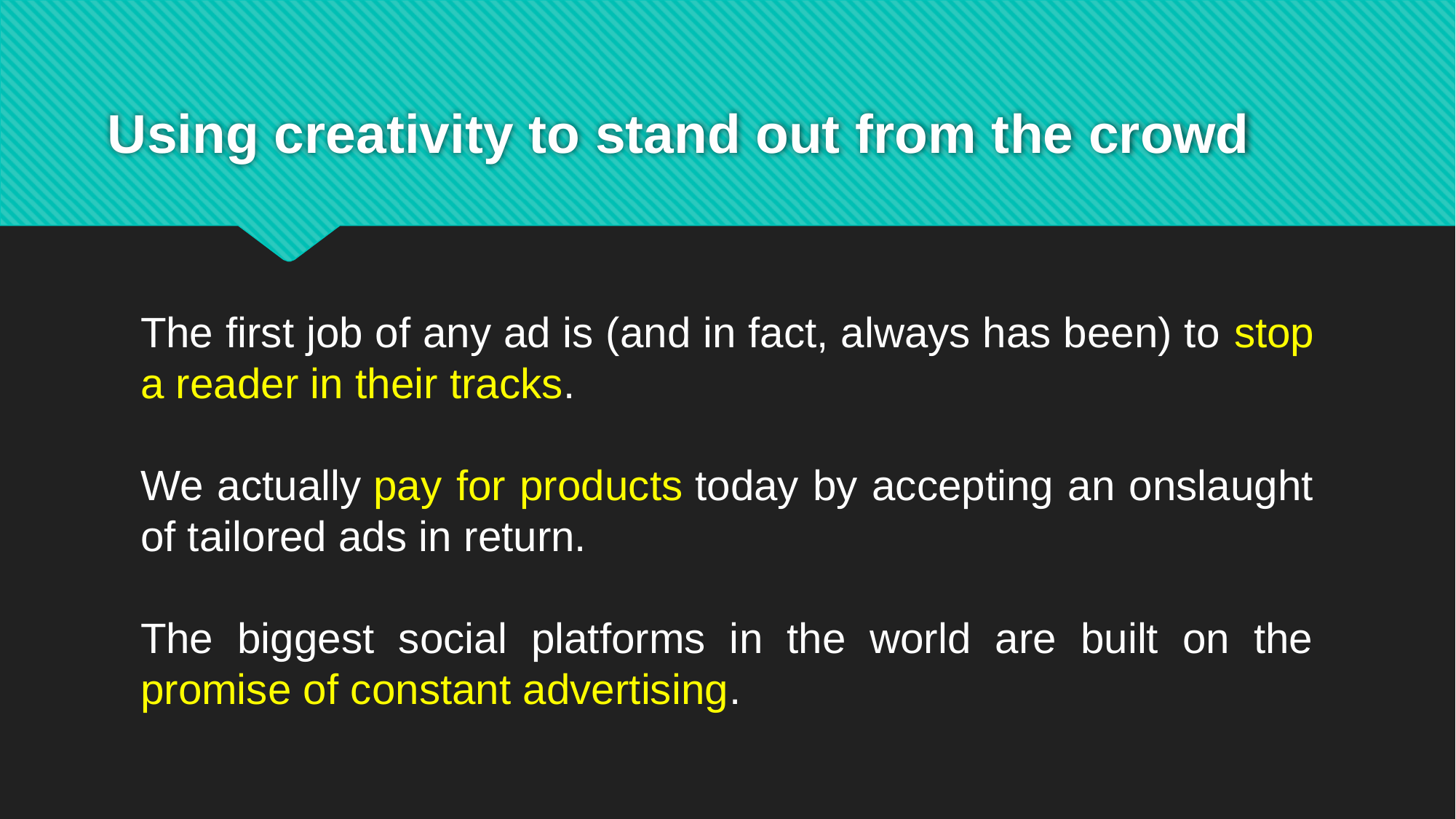

# Using creativity to stand out from the crowd
The first job of any ad is (and in fact, always has been) to stop a reader in their tracks.

We actually pay for products today by accepting an onslaught of tailored ads in return.

The biggest social platforms in the world are built on the promise of constant advertising.